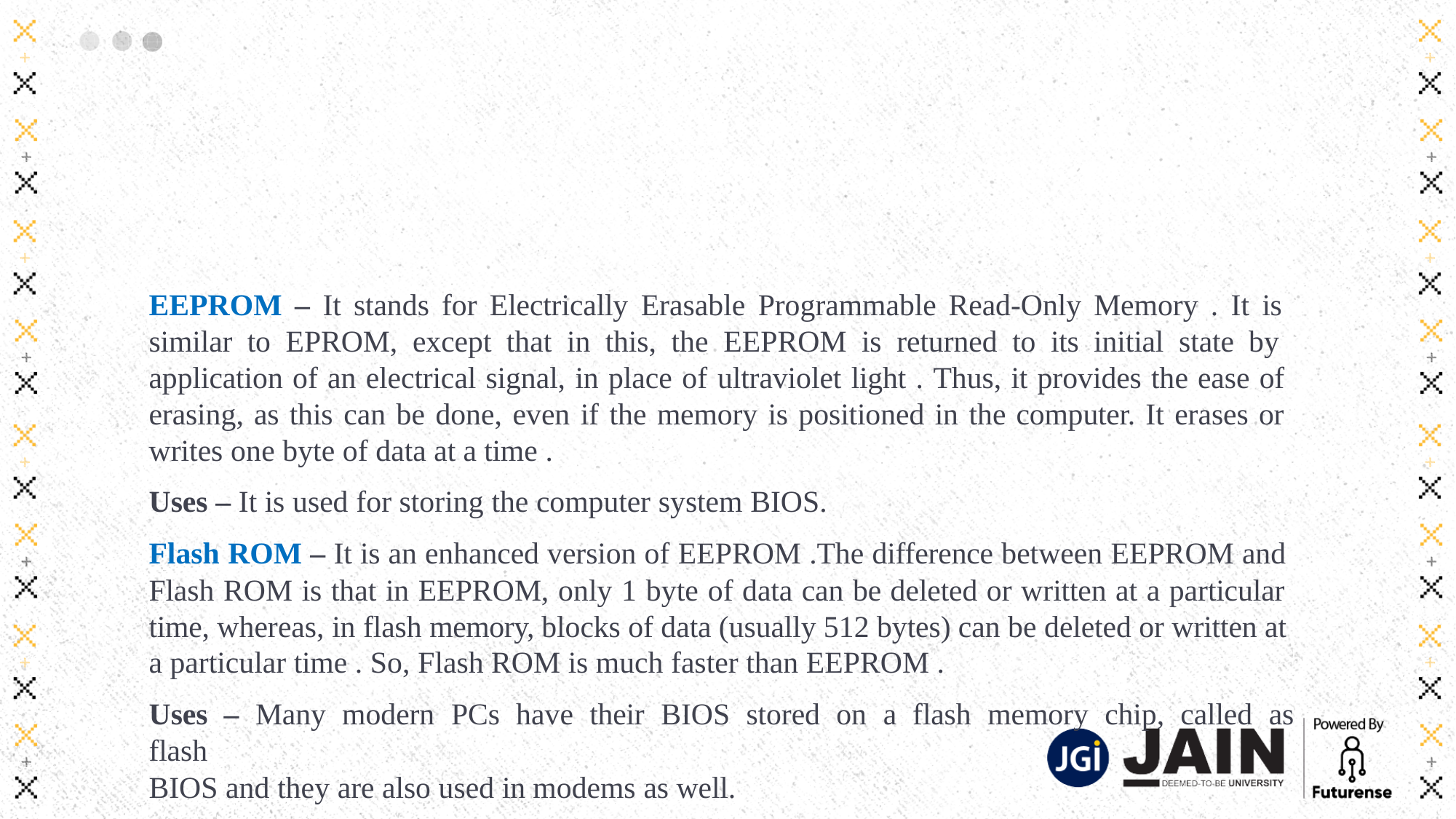

EEPROM – It stands for Electrically Erasable Programmable Read-Only Memory . It is  similar to EPROM, except that in this, the EEPROM is returned to its initial state by  application of an electrical signal, in place of ultraviolet light . Thus, it provides the ease of  erasing, as this can be done, even if the memory is positioned in the computer. It erases or  writes one byte of data at a time .
Uses – It is used for storing the computer system BIOS.
Flash ROM – It is an enhanced version of EEPROM .The difference between EEPROM and  Flash ROM is that in EEPROM, only 1 byte of data can be deleted or written at a particular  time, whereas, in flash memory, blocks of data (usually 512 bytes) can be deleted or written at  a particular time . So, Flash ROM is much faster than EEPROM .
Uses – Many modern PCs have their BIOS stored on a flash memory chip, called as flash
BIOS and they are also used in modems as well.